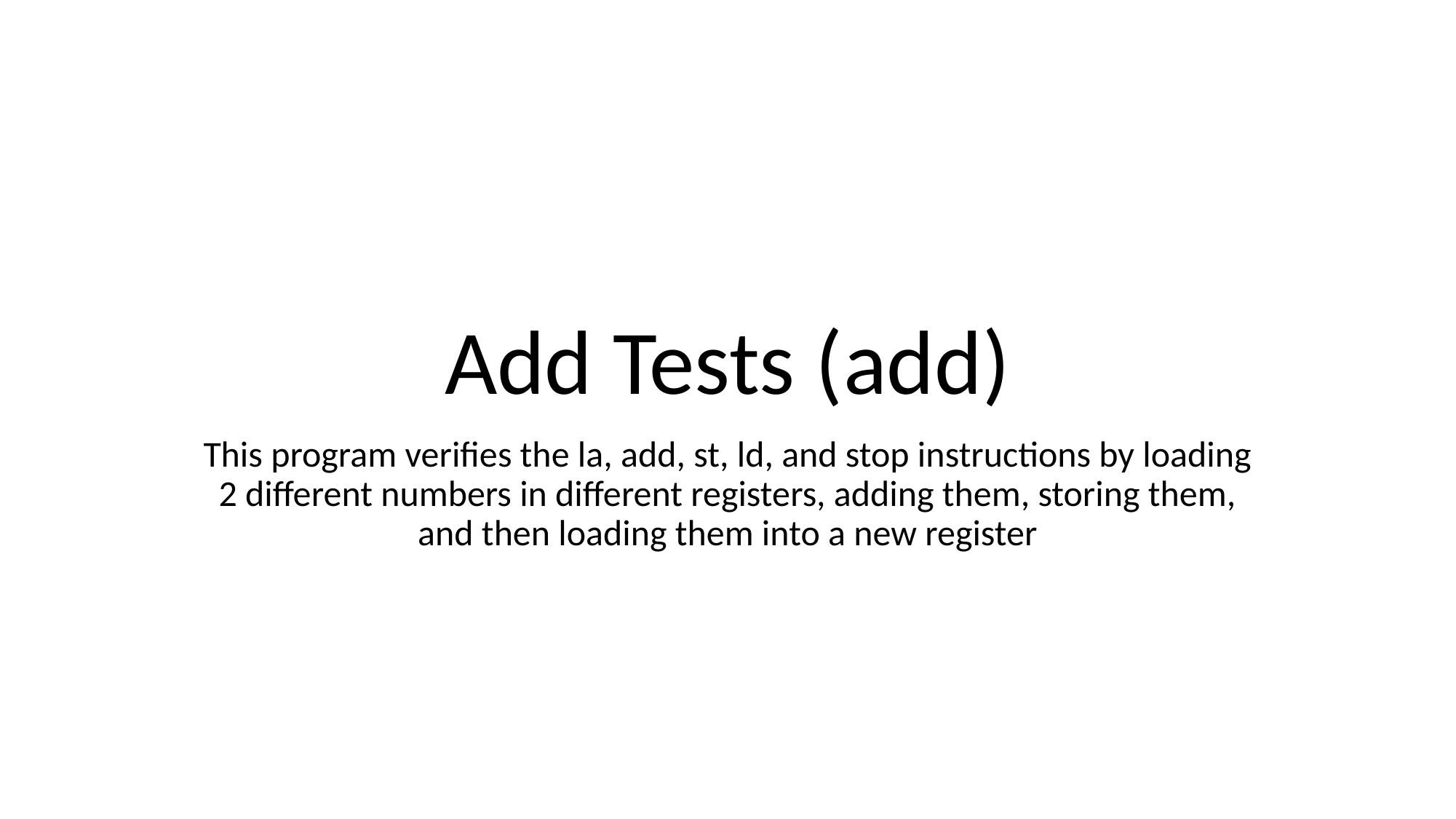

# Add Tests (add)
This program verifies the la, add, st, ld, and stop instructions by loading 2 different numbers in different registers, adding them, storing them, and then loading them into a new register